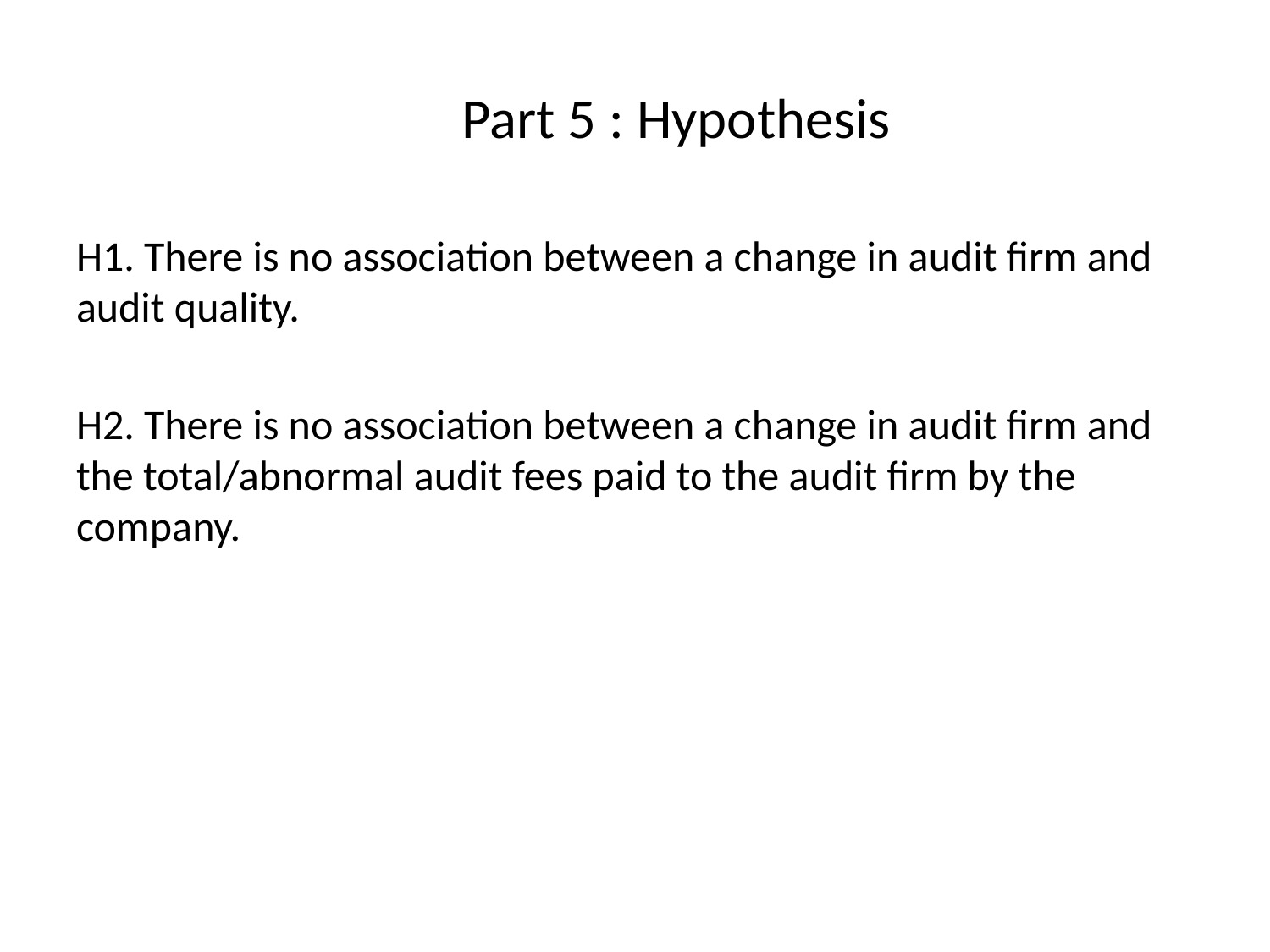

#
 Part 5 : Hypothesis
H1. There is no association between a change in audit ﬁrm and audit quality.

H2. There is no association between a change in audit ﬁrm and the total/abnormal audit fees paid to the audit ﬁrm by the company.